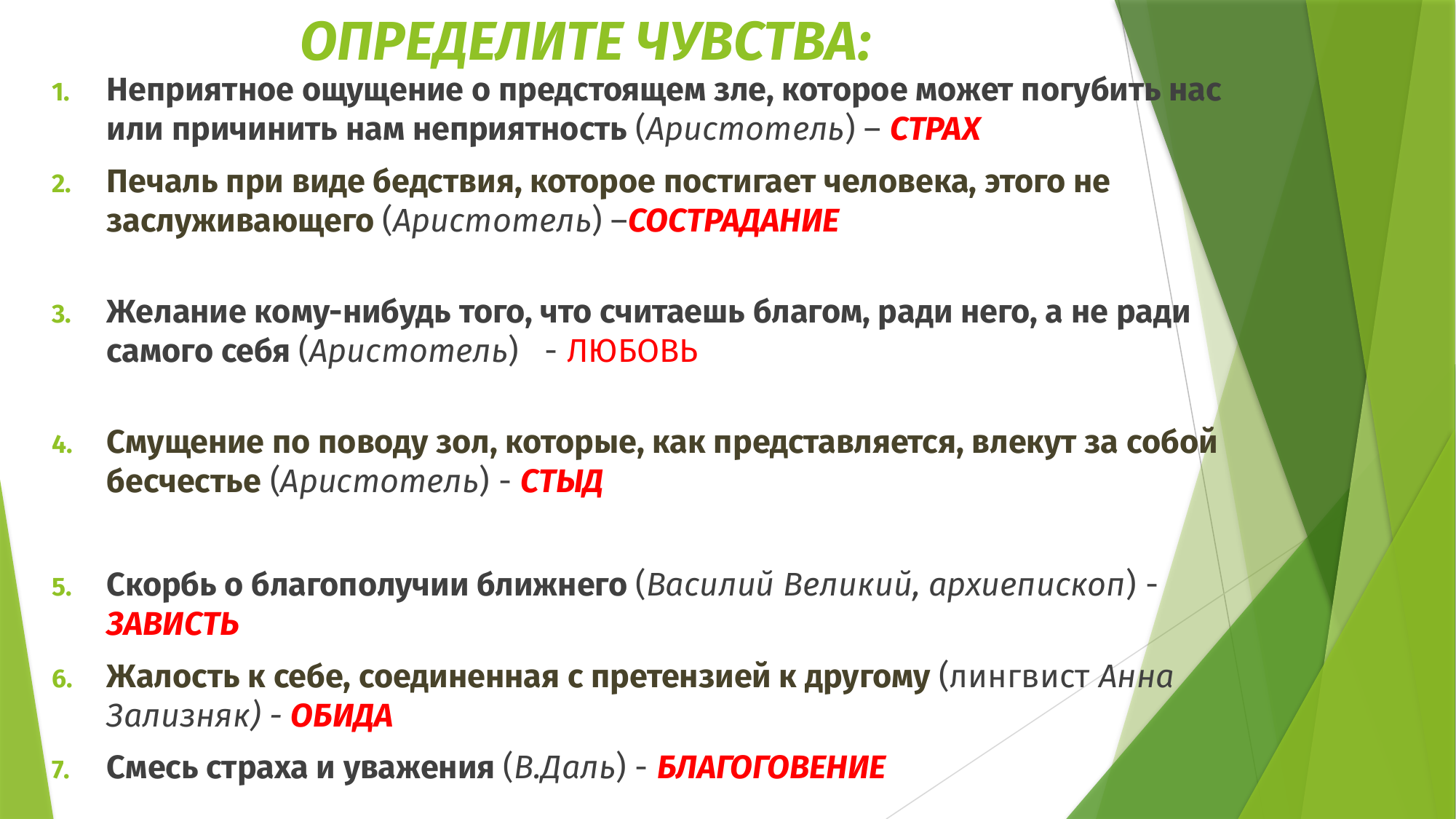

# ОПРЕДЕЛИТЕ ЧУВСТВА:
Неприятное ощущение о предстоящем зле, которое может погубить нас или причинить нам неприятность (Аристотель) – СТРАХ
Печаль при виде бедствия, которое постигает человека, этого не заслуживающего (Аристотель) –СОСТРАДАНИЕ

Желание кому-нибудь того, что считаешь благом, ради него, а не ради самого себя (Аристотель)   - ЛЮБОВЬ

Смущение по поводу зол, которые, как представляется, влекут за собой бесчестье (Аристотель) - СТЫД

Скорбь о благополучии ближнего (Василий Великий, архиепископ) - ЗАВИСТЬ
Жалость к себе, соединенная с претензией к другому (лингвист Анна Зализняк) - ОБИДА
Смесь страха и уважения (В.Даль) - БЛАГОГОВЕНИЕ